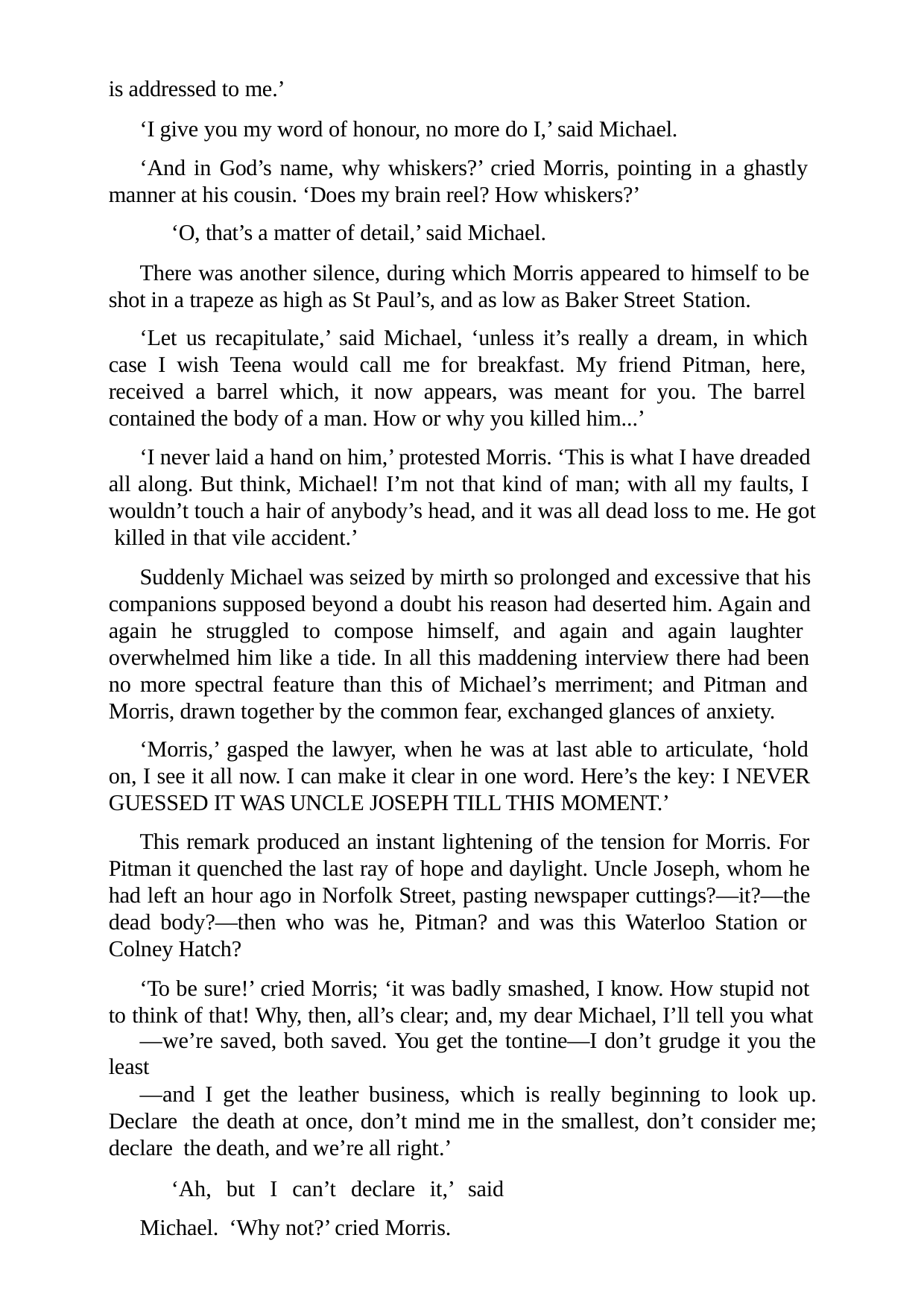

is addressed to me.’
‘I give you my word of honour, no more do I,’ said Michael.
‘And in God’s name, why whiskers?’ cried Morris, pointing in a ghastly  manner at his cousin. ‘Does my brain reel? How whiskers?’
‘O, that’s a matter of detail,’ said Michael.
There was another silence, during which Morris appeared to himself to be  shot in a trapeze as high as St Paul’s, and as low as Baker Street Station.
‘Let us recapitulate,’ said Michael, ‘unless it’s really a dream, in which  case I wish Teena would call me for breakfast. My friend Pitman, here,  received a barrel which, it now appears, was meant for you. The barrel  contained the body of a man. How or why you killed him...’
‘I never laid a hand on him,’ protested Morris. ‘This is what I have dreaded  all along. But think, Michael! I’m not that kind of man; with all my faults, I  wouldn’t touch a hair of anybody’s head, and it was all dead loss to me. He got  killed in that vile accident.’
Suddenly Michael was seized by mirth so prolonged and excessive that his  companions supposed beyond a doubt his reason had deserted him. Again and  again he struggled to compose himself, and again and again laughter  overwhelmed him like a tide. In all this maddening interview there had been  no more spectral feature than this of Michael’s merriment; and Pitman and  Morris, drawn together by the common fear, exchanged glances of anxiety.
‘Morris,’ gasped the lawyer, when he was at last able to articulate, ‘hold  on, I see it all now. I can make it clear in one word. Here’s the key: I NEVER  GUESSED IT WAS UNCLE JOSEPH TILL THIS MOMENT.’
This remark produced an instant lightening of the tension for Morris. For  Pitman it quenched the last ray of hope and daylight. Uncle Joseph, whom he  had left an hour ago in Norfolk Street, pasting newspaper cuttings?—it?—the  dead body?—then who was he, Pitman? and was this Waterloo Station or  Colney Hatch?
‘To be sure!’ cried Morris; ‘it was badly smashed, I know. How stupid not  to think of that! Why, then, all’s clear; and, my dear Michael, I’ll tell you what
—we’re saved, both saved. You get the tontine—I don’t grudge it you the least
—and I get the leather business, which is really beginning to look up. Declare  the death at once, don’t mind me in the smallest, don’t consider me; declare  the death, and we’re all right.’
‘Ah, but I can’t declare it,’ said Michael.  ‘Why not?’ cried Morris.